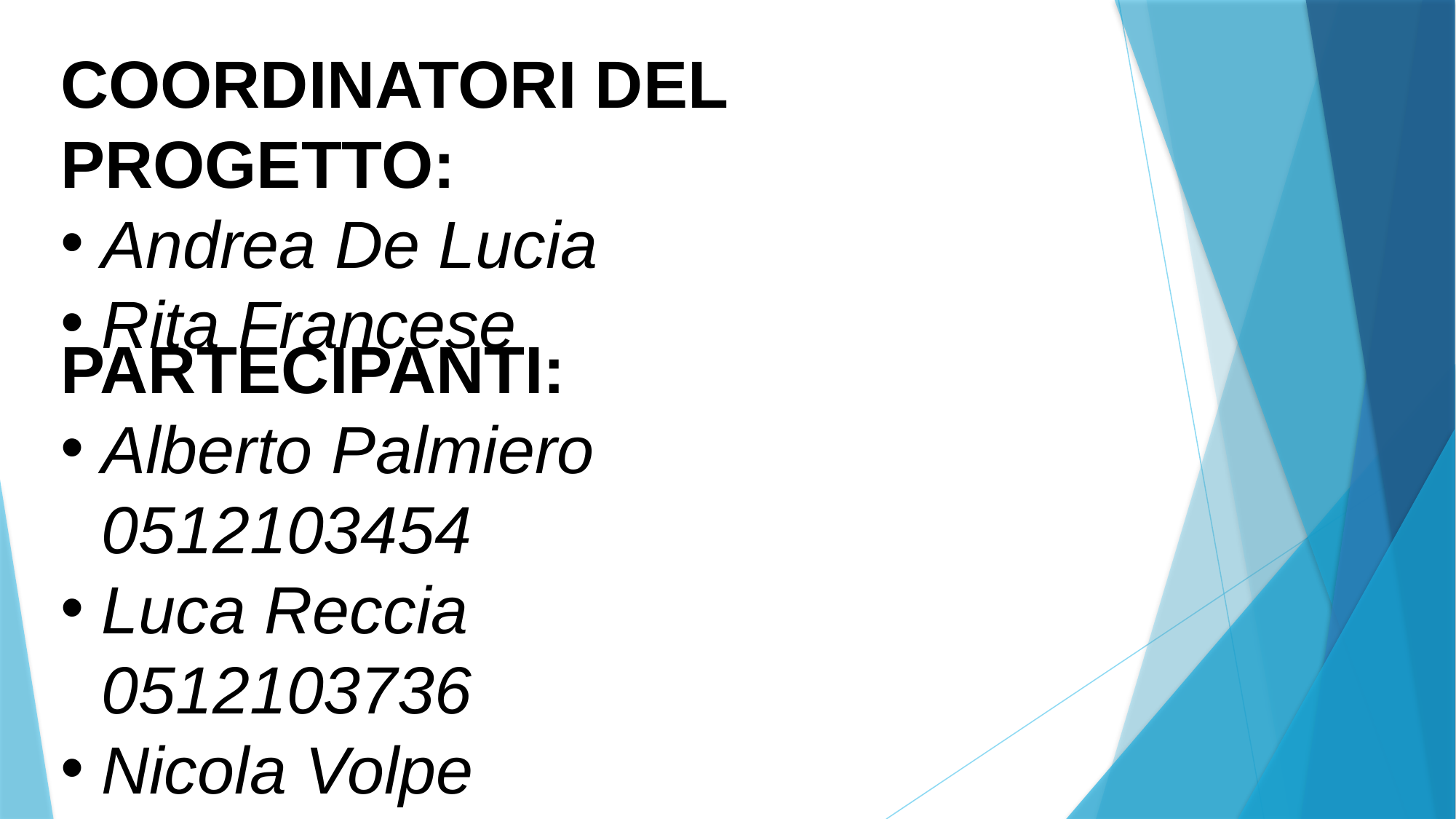

COORDINATORI DEL PROGETTO:
Andrea De Lucia
Rita Francese
PARTECIPANTI:
Alberto Palmiero			0512103454
Luca Reccia					0512103736
Nicola Volpe					0512103556
Luigi Piccolo					0512103964